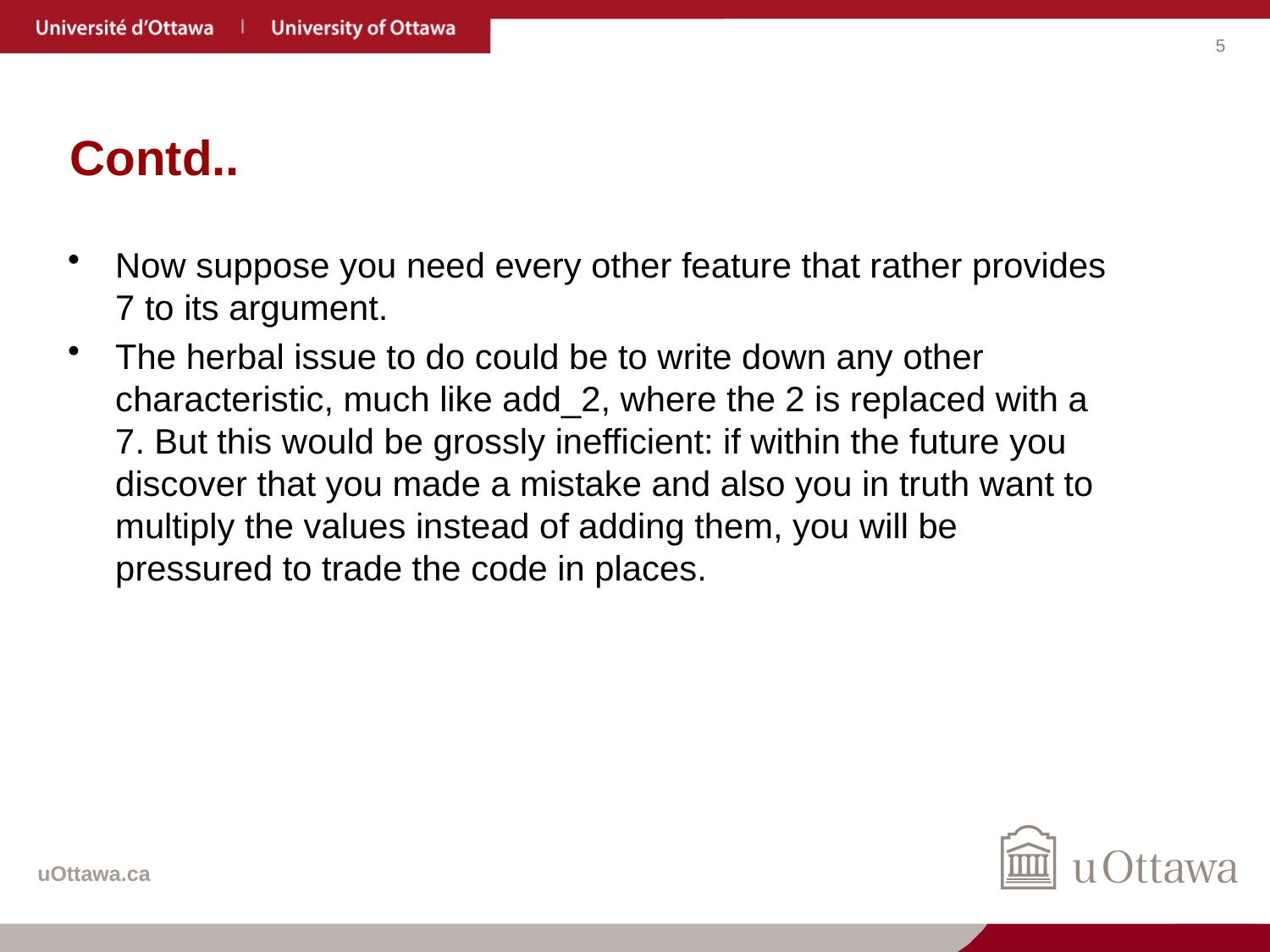

# Contd..
Now suppose you need every other feature that rather provides 7 to its argument.
The herbal issue to do could be to write down any other characteristic, much like add_2, where the 2 is replaced with a 7. But this would be grossly inefficient: if within the future you discover that you made a mistake and also you in truth want to multiply the values instead of adding them, you will be pressured to trade the code in places.